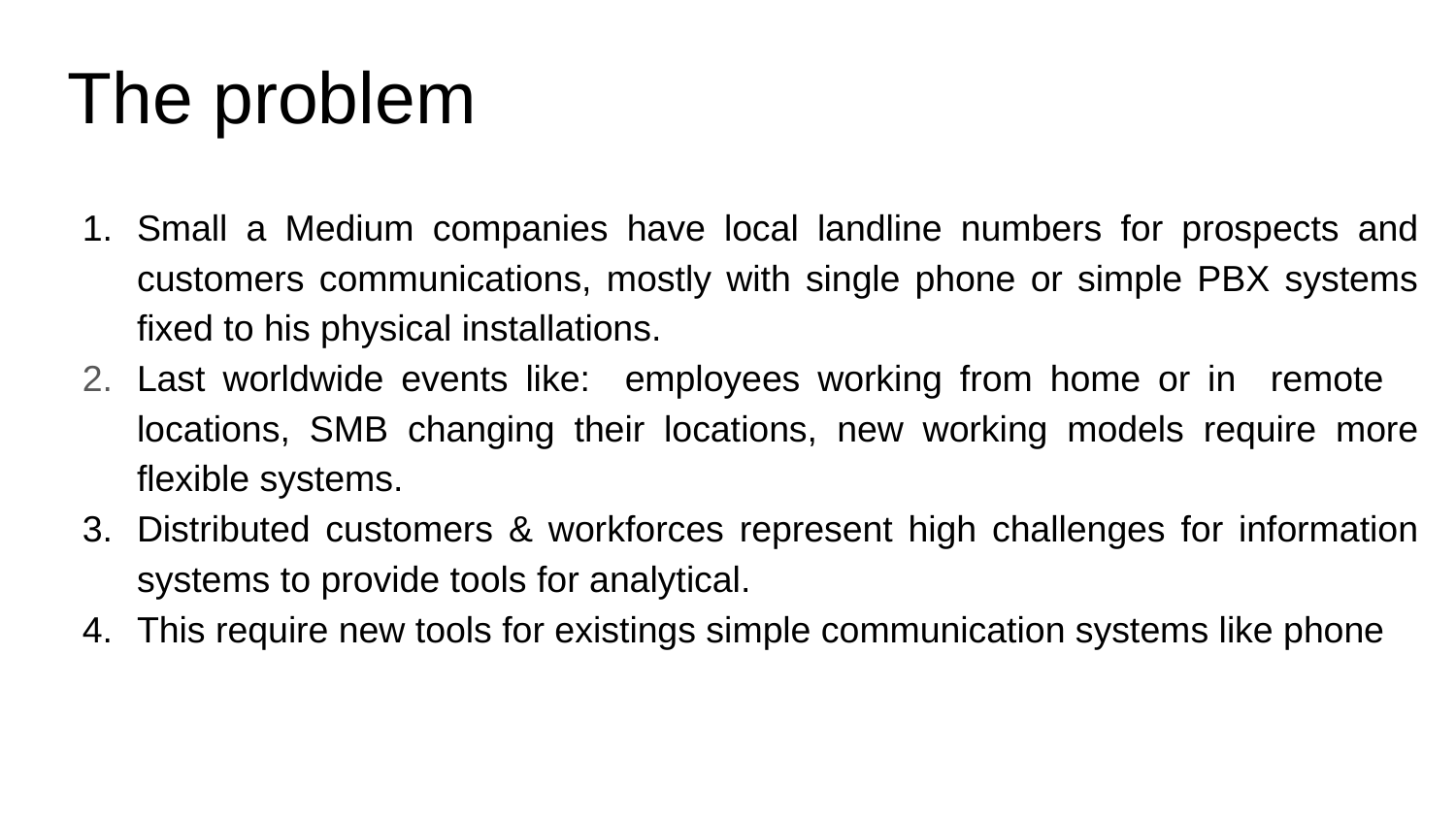

# The problem
Small a Medium companies have local landline numbers for prospects and customers communications, mostly with single phone or simple PBX systems fixed to his physical installations.
Last worldwide events like:  employees working from home or in  remote   locations, SMB changing their locations, new working models require more flexible systems.
Distributed customers & workforces represent high challenges for information systems to provide tools for analytical.
This require new tools for existings simple communication systems like phone